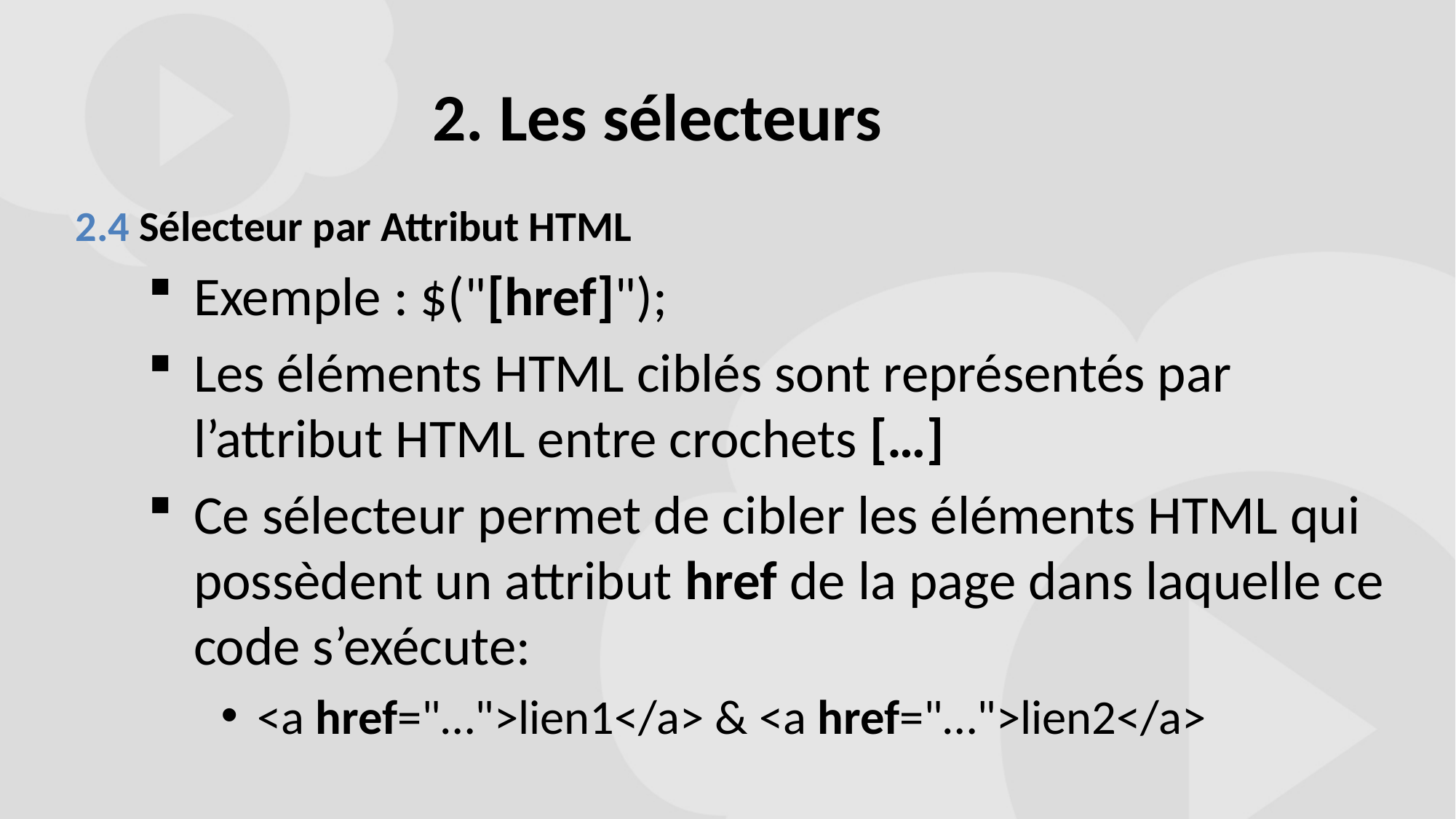

# 2. Les sélecteurs
2.4 Sélecteur par Attribut HTML
Exemple : $("[href]");
Les éléments HTML ciblés sont représentés par l’attribut HTML entre crochets […]
Ce sélecteur permet de cibler les éléments HTML qui possèdent un attribut href de la page dans laquelle ce code s’exécute:
<a href="…">lien1</a> & <a href="…">lien2</a>